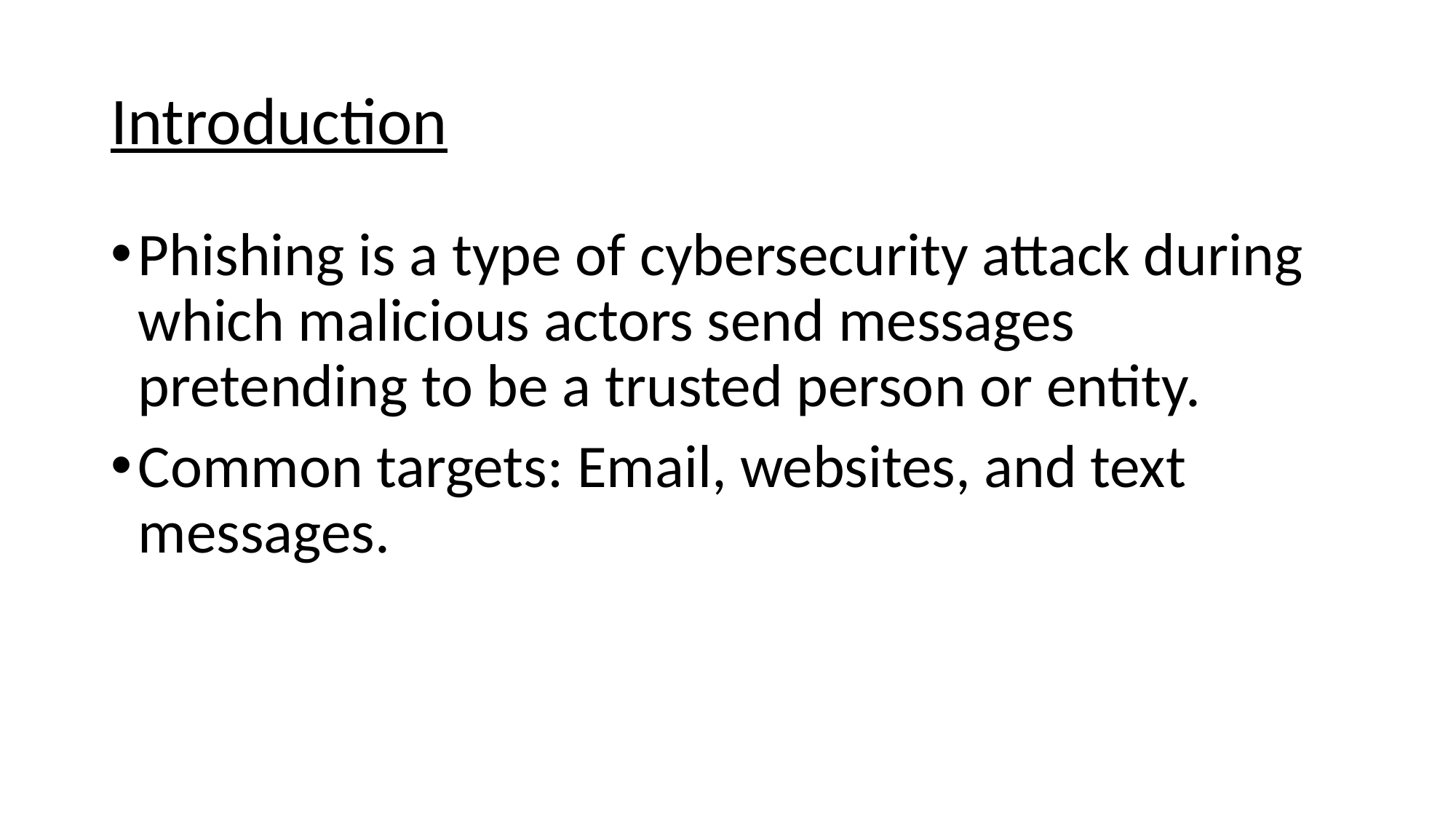

# Introduction
Phishing is a type of cybersecurity attack during which malicious actors send messages pretending to be a trusted person or entity.
Common targets: Email, websites, and text messages.